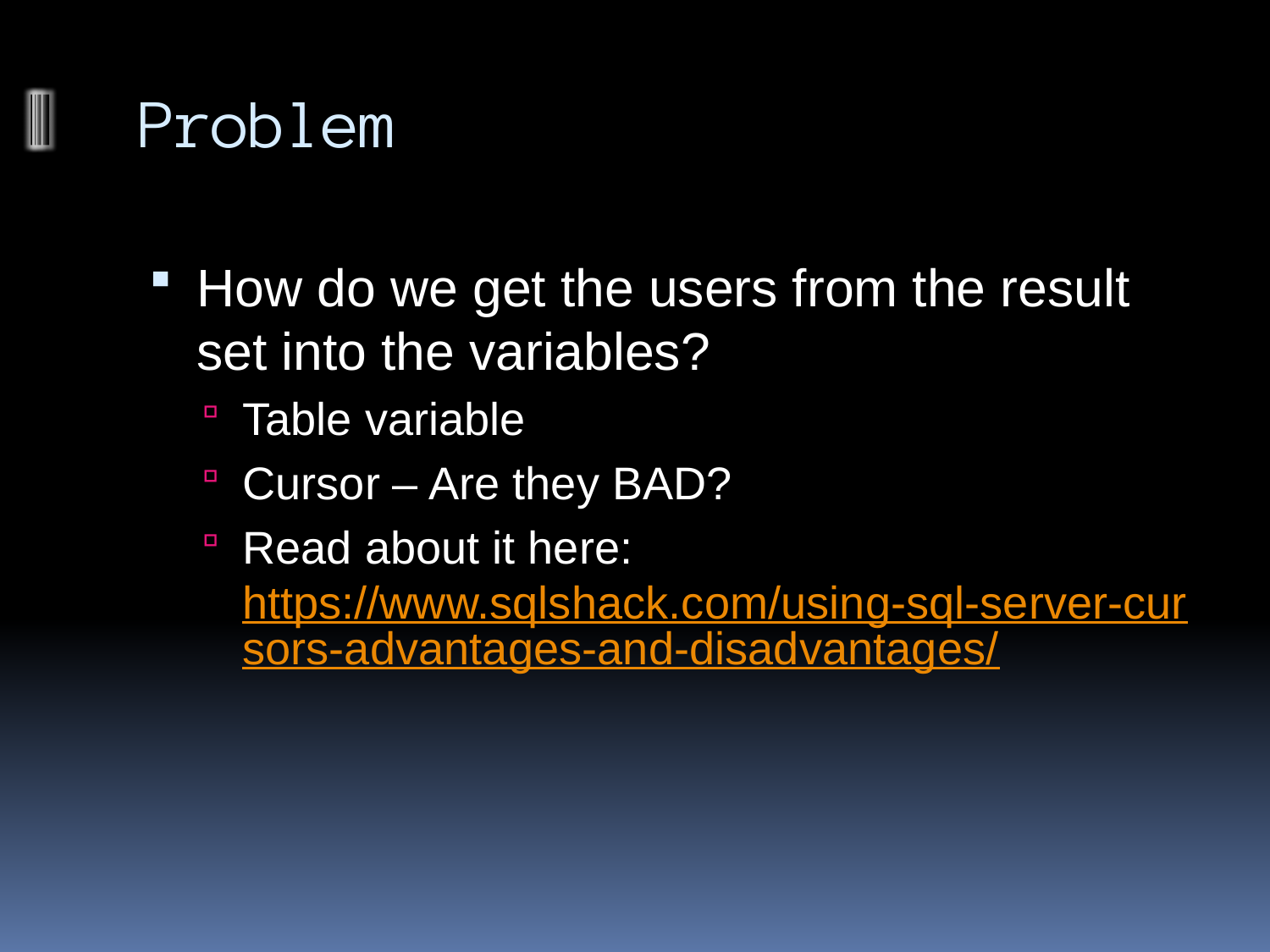

# Problem
How do we get the users from the result set into the variables?
Table variable
Cursor – Are they BAD?
Read about it here: https://www.sqlshack.com/using-sql-server-cursors-advantages-and-disadvantages/